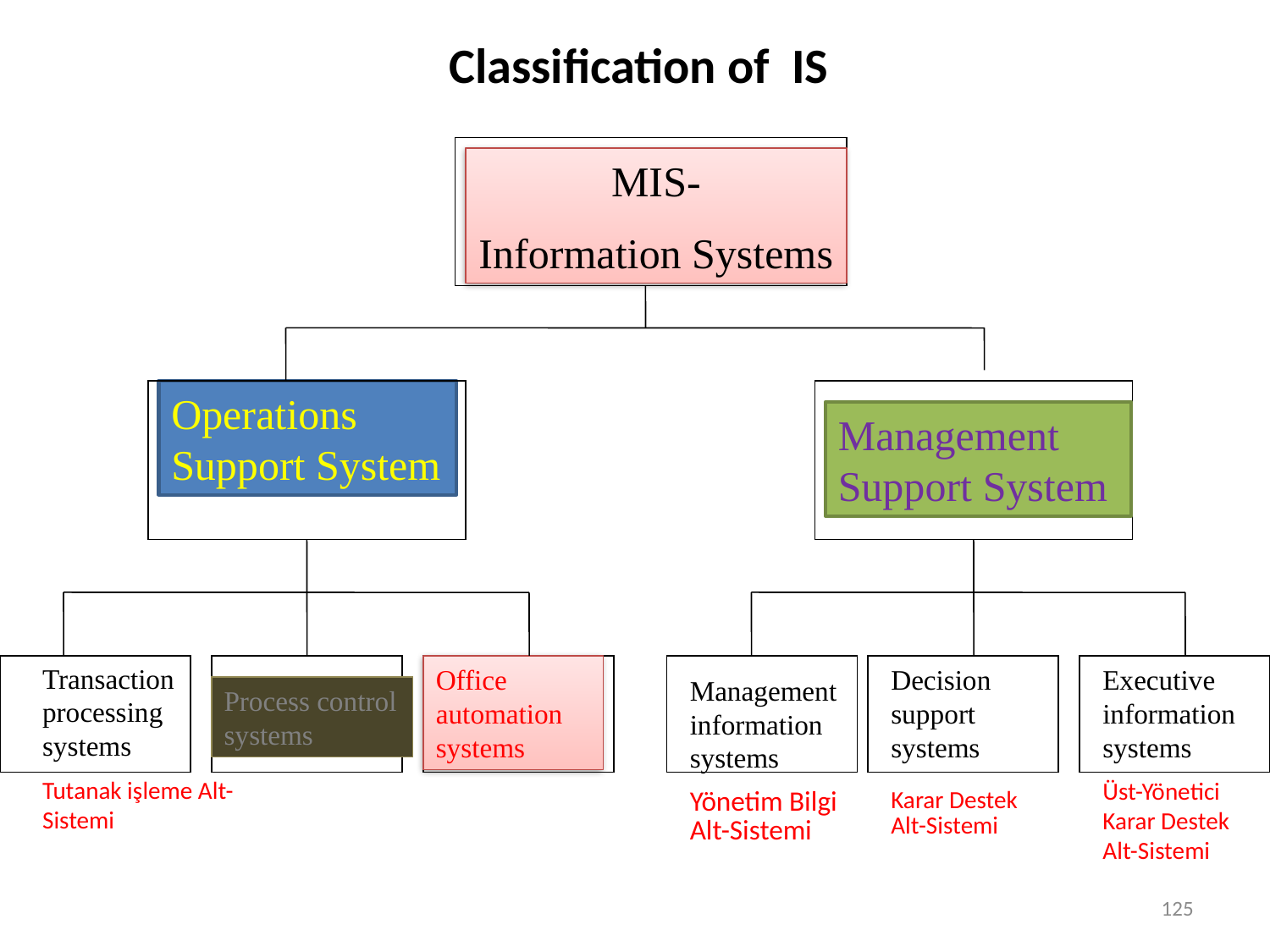

Classification of  IS

MIS-
Information Systems

Operations Support System

Management Support System

Transaction processing systems
Tutanak işleme Alt-Sistemi

Office automation systems

Decision support systems

Karar Destek Alt-Sistemi

Executive information systems
Üst-Yönetici Karar Destek Alt-Sistemi
Management information systems

Yönetim Bilgi Alt-Sistemi

Process control systems
125